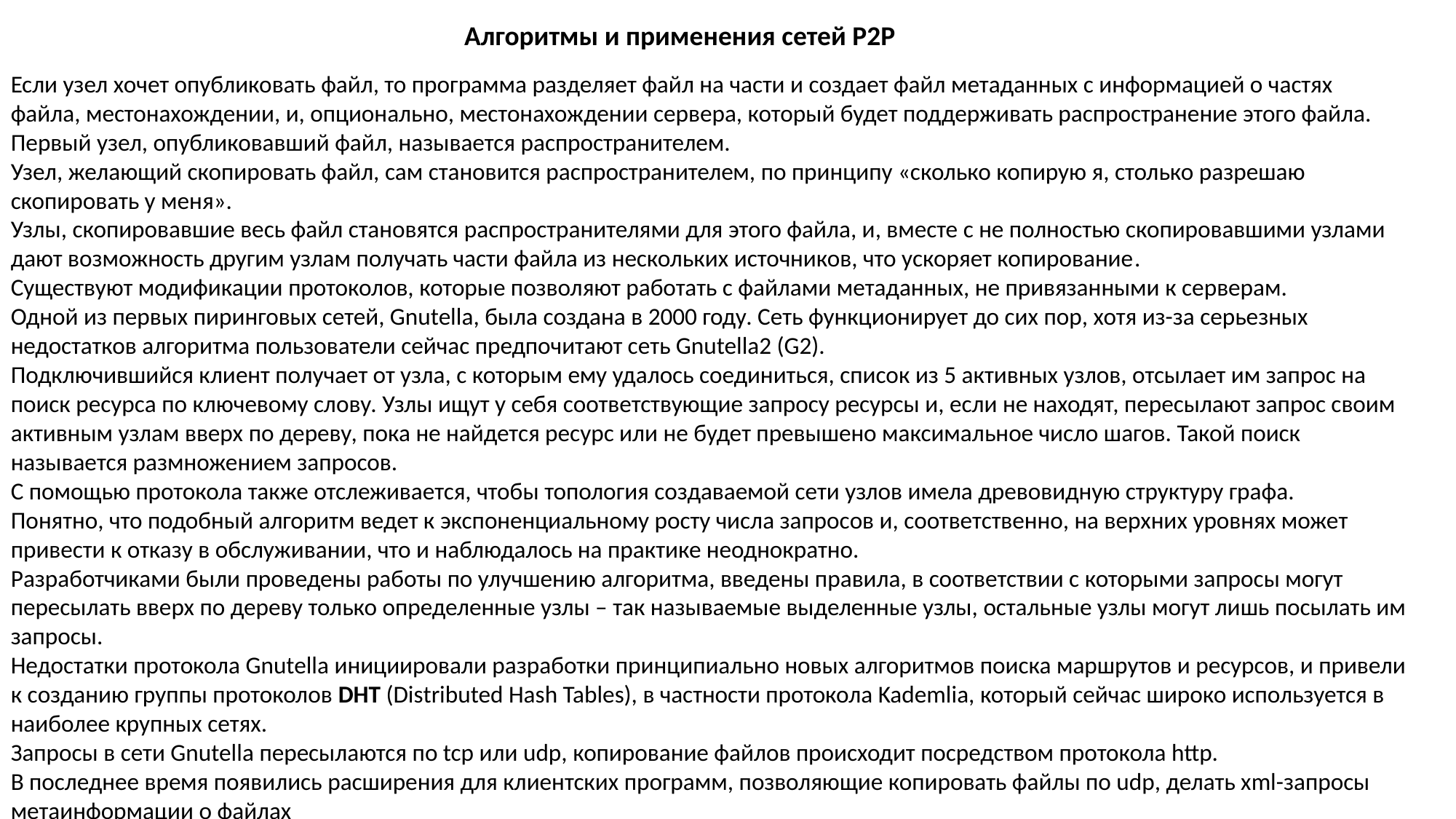

Алгоритмы и применения сетей P2P
Если узел хочет опубликовать файл, то программа разделяет файл на части и создает файл метаданных с информацией о частях файла, местонахождении, и, опционально, местонахождении сервера, который будет поддерживать распространение этого файла. Первый узел, опубликовавший файл, называется распространителем.
Узел, желающий скопировать файл, сам становится распространителем, по принципу «сколько копирую я, столько разрешаю скопировать у меня».
Узлы, скопировавшие весь файл становятся распространителями для этого файла, и, вместе с не полностью скопировавшими узлами дают возможность другим узлам получать части файла из нескольких источников, что ускоряет копирование.
Существуют модификации протоколов, которые позволяют работать с файлами метаданных, не привязанными к серверам.
Одной из первых пиринговых сетей, Gnutella, была создана в 2000 году. Сеть функционирует до сих пор, хотя из-за серьезных недостатков алгоритма пользователи сейчас предпочитают сеть Gnutella2 (G2).
Подключившийся клиент получает от узла, с которым ему удалось соединиться, список из 5 активных узлов, отсылает им запрос на поиск ресурса по ключевому слову. Узлы ищут у себя соответствующие запросу ресурсы и, если не находят, пересылают запрос своим активным узлам вверх по дереву, пока не найдется ресурс или не будет превышено максимальное число шагов. Такой поиск называется размножением запросов.
С помощью протокола также отслеживается, чтобы топология создаваемой сети узлов имела древовидную структуру графа.
Понятно, что подобный алгоритм ведет к экспоненциальному росту числа запросов и, соответственно, на верхних уровнях может привести к отказу в обслуживании, что и наблюдалось на практике неоднократно.
Разработчиками были проведены работы по улучшению алгоритма, введены правила, в соответствии с которыми запросы могут пересылать вверх по дереву только определенные узлы – так называемые выделенные узлы, остальные узлы могут лишь посылать им запросы.
Недостатки протокола Gnutella инициировали разработки принципиально новых алгоритмов поиска маршрутов и ресурсов, и привели к созданию группы протоколов DHT (Distributed Hash Tables), в частности протокола Kademlia, который сейчас широко используется в наиболее крупных сетях.
Запросы в сети Gnutella пересылаются по tcp или udp, копирование файлов происходит посредством протокола http.
В последнее время появились расширения для клиентских программ, позволяющие копировать файлы по udp, делать xml-запросы метаинформации о файлах